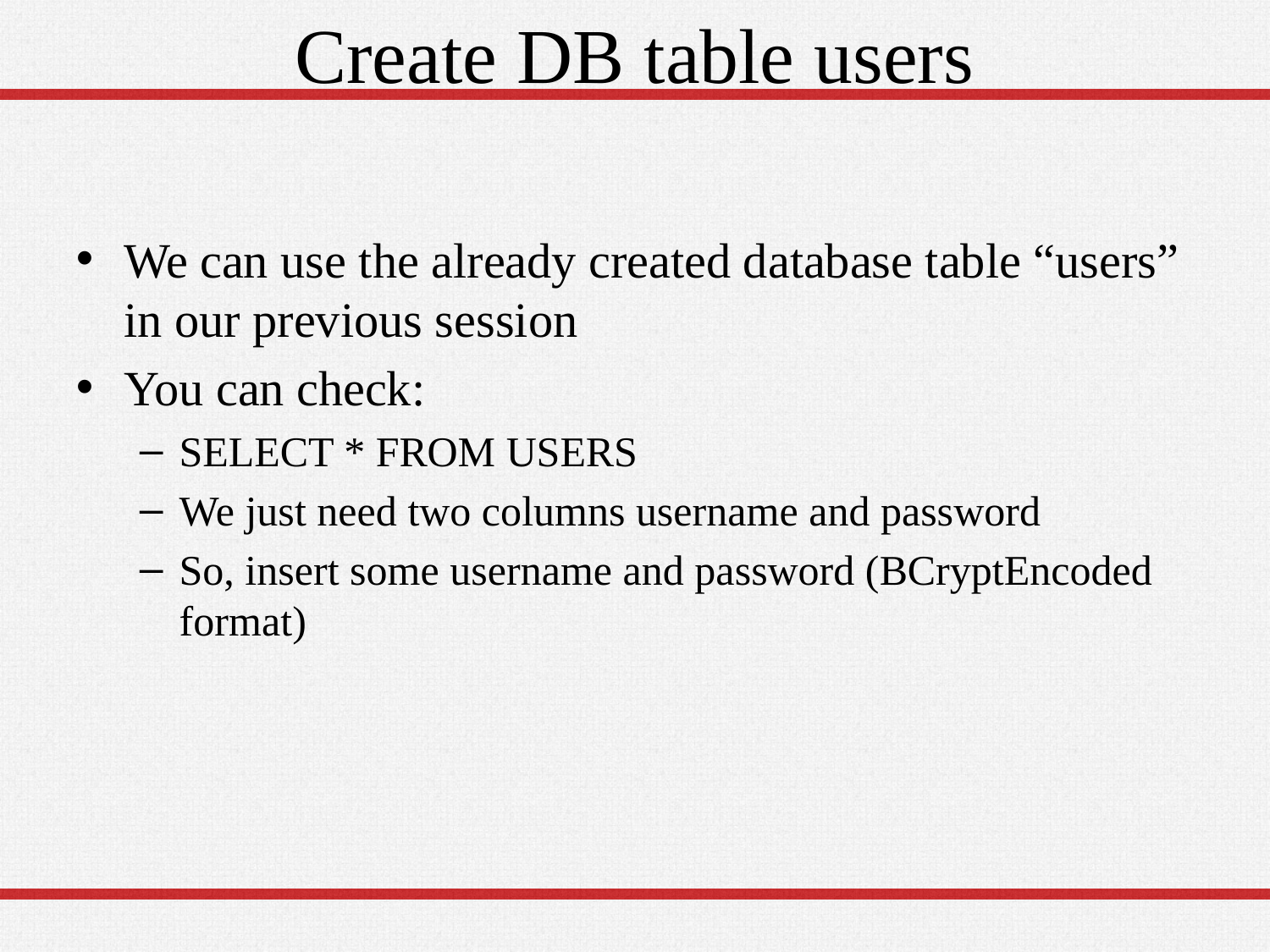

# Create DB table users
We can use the already created database table “users” in our previous session
You can check:
SELECT * FROM USERS
We just need two columns username and password
So, insert some username and password (BCryptEncoded format)

27